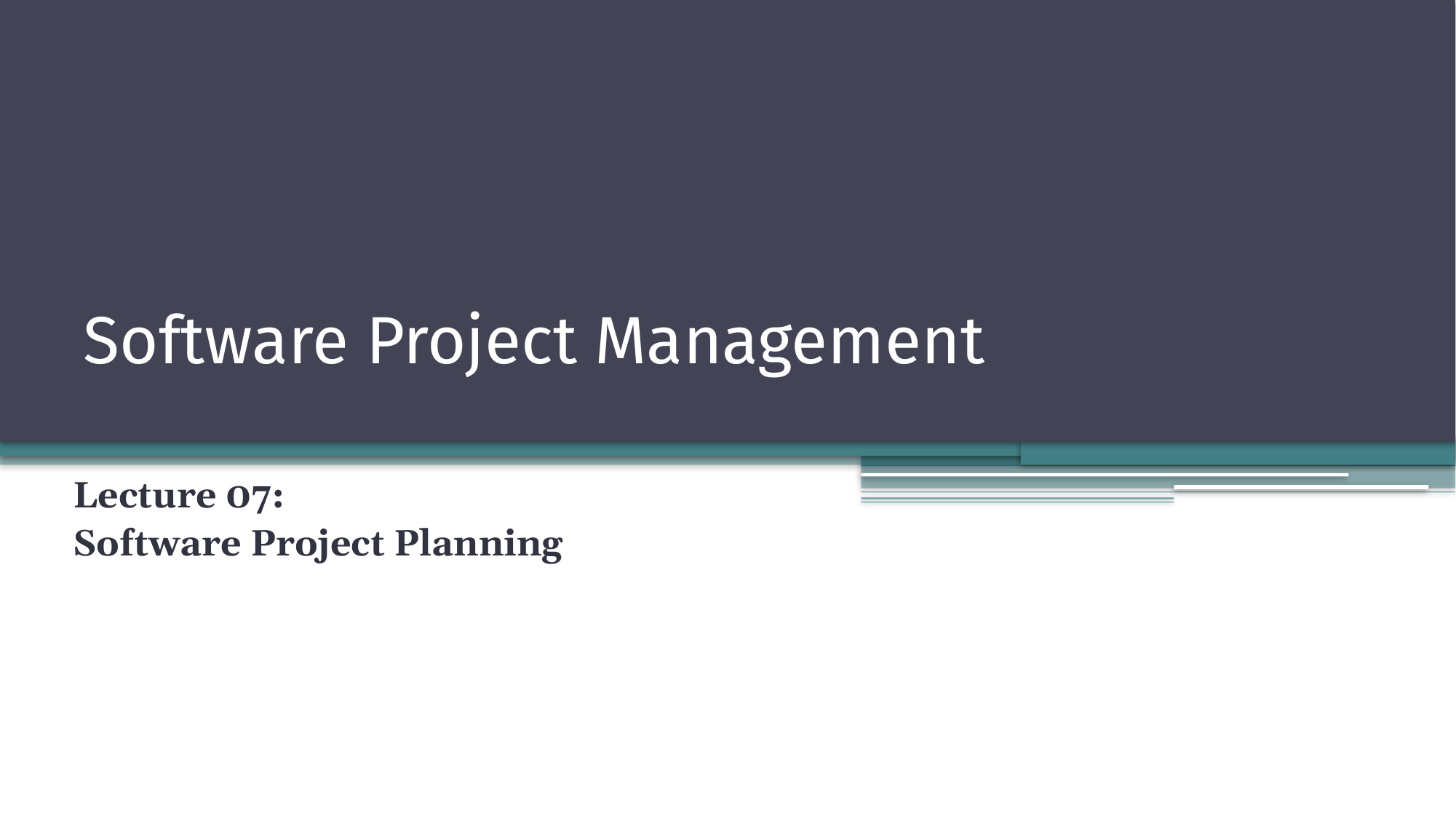

# Software Project Management
Lecture 07:
Software Project Planning